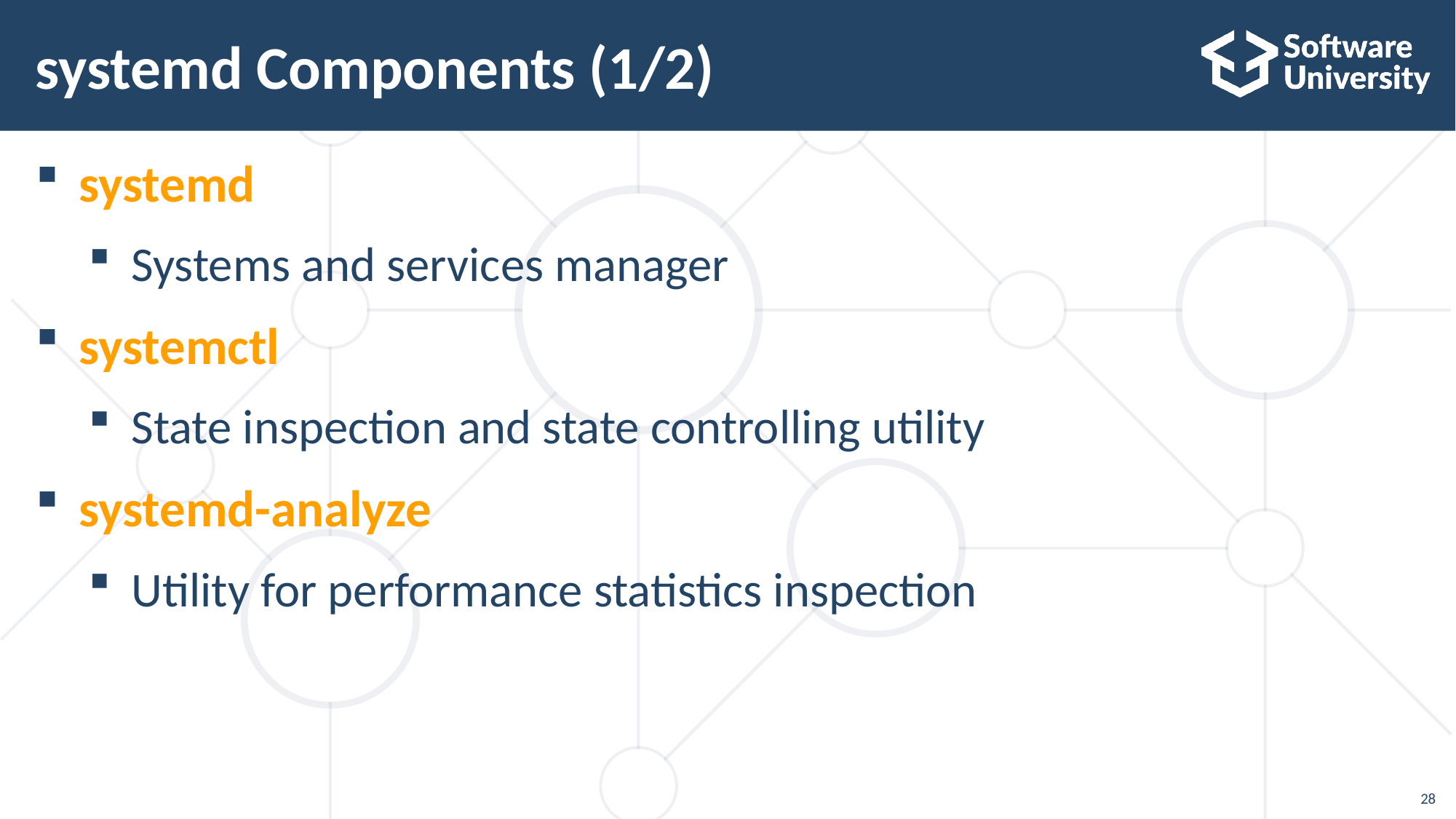

# systemd Components (1/2)
systemd
Systems and services manager
systemctl
State inspection and state controlling utility
systemd-analyze
Utility for performance statistics inspection
28